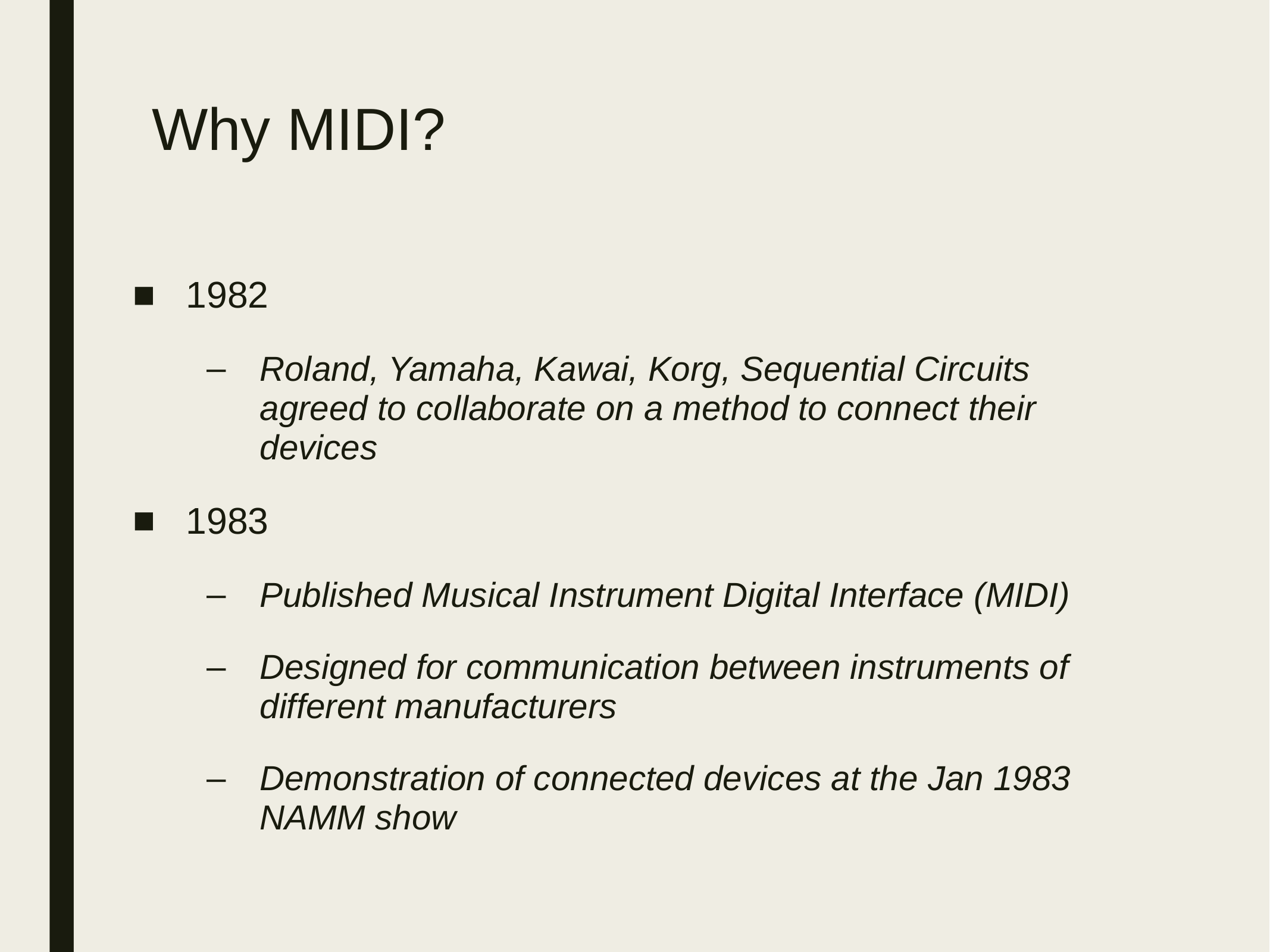

# Why MIDI?
1982
Roland, Yamaha, Kawai, Korg, Sequential Circuits agreed to collaborate on a method to connect their devices
1983
Published Musical Instrument Digital Interface (MIDI)
Designed for communication between instruments of different manufacturers
Demonstration of connected devices at the Jan 1983 NAMM show